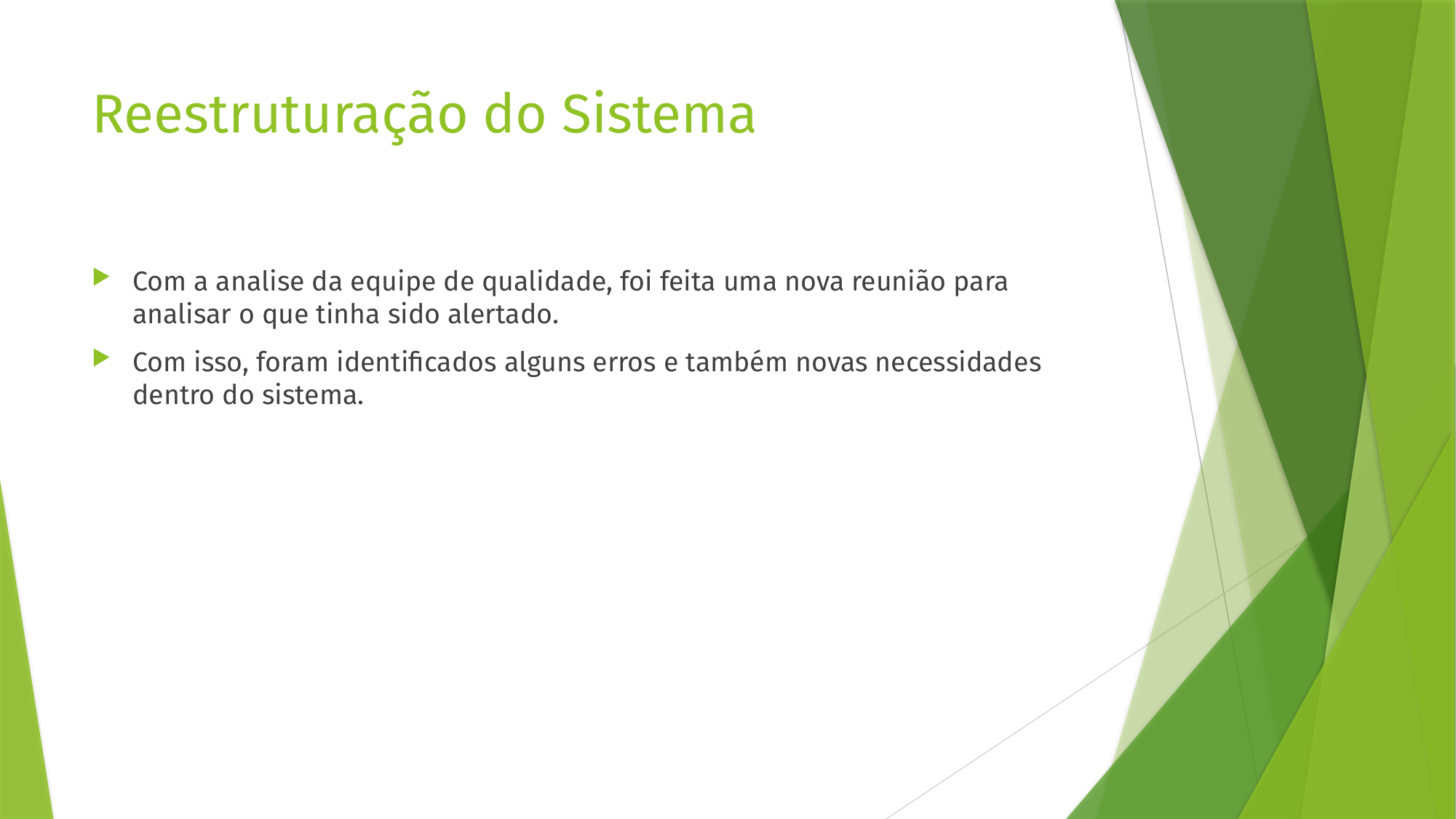

# Reestruturação do Sistema
Com a analise da equipe de qualidade, foi feita uma nova reunião para analisar o que tinha sido alertado.
Com isso, foram identificados alguns erros e também novas necessidades dentro do sistema.